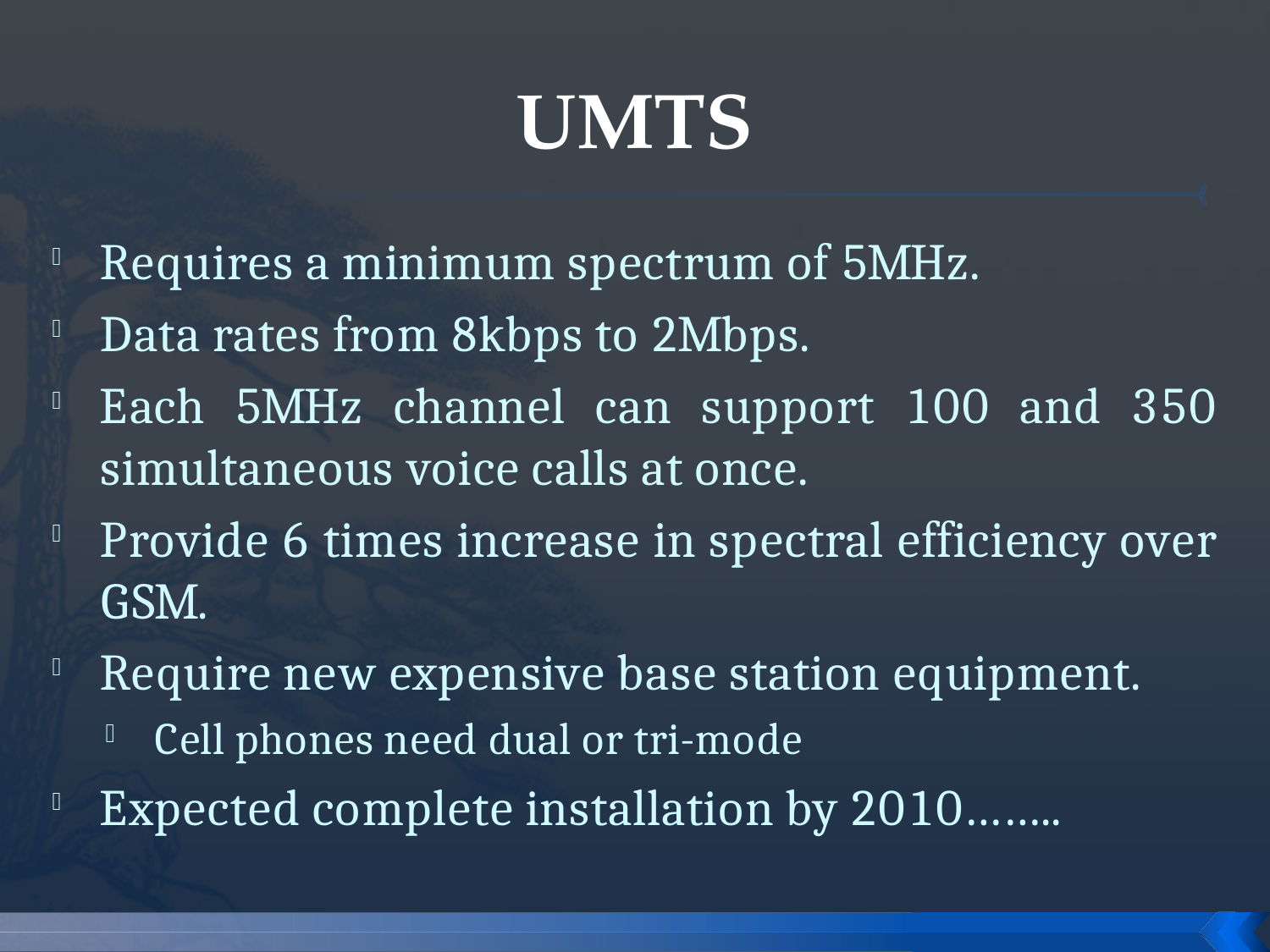

# UMTS
Requires a minimum spectrum of 5MHz.
Data rates from 8kbps to 2Mbps.
Each 5MHz channel can support 100 and 350 simultaneous voice calls at once.
Provide 6 times increase in spectral efficiency over GSM.
Require new expensive base station equipment.
Cell phones need dual or tri-mode
Expected complete installation by 2010……..